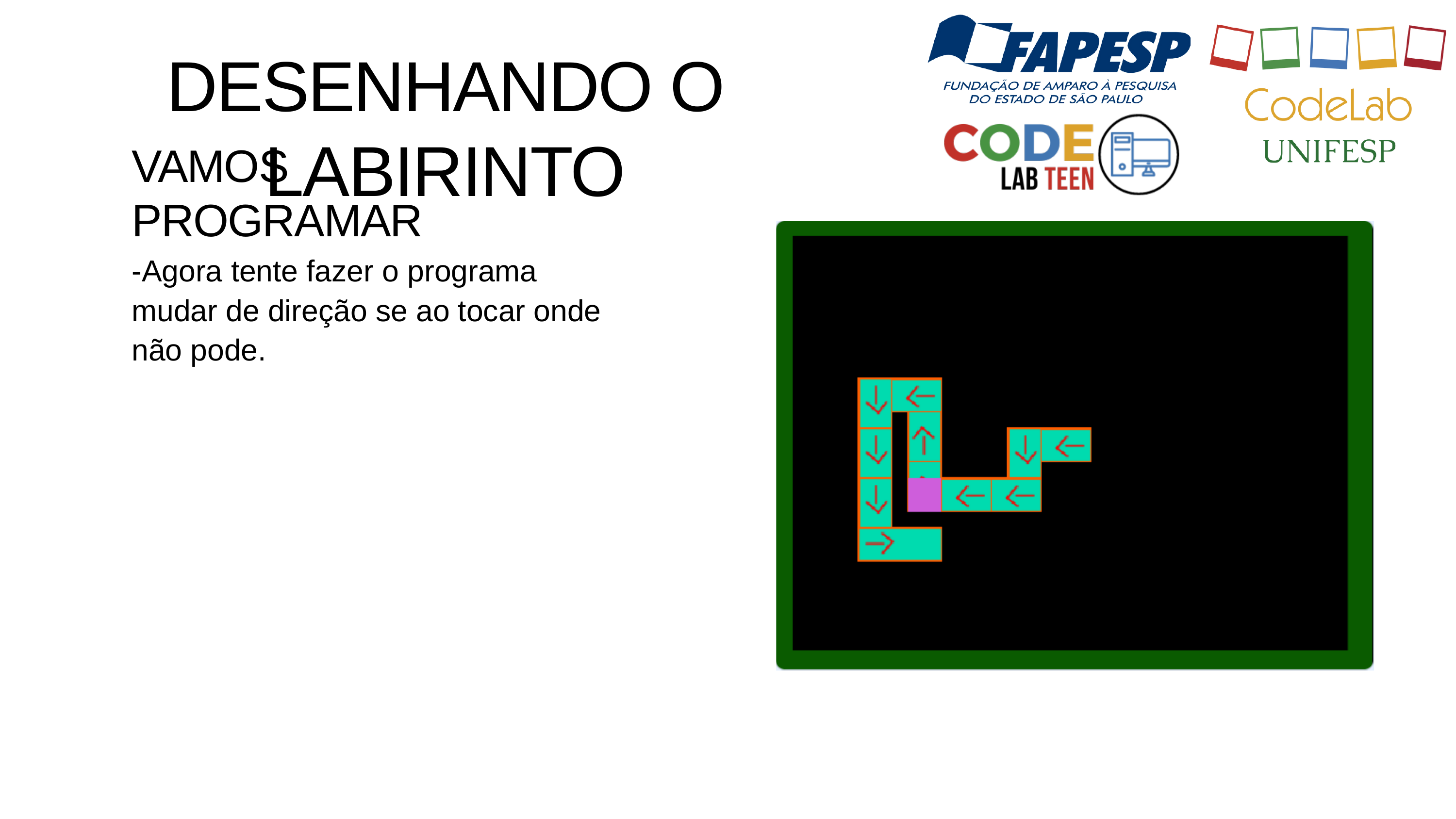

DESENHANDO O LABIRINTO

VAMOS PROGRAMAR

-Agora tente fazer o programa mudar de direção se ao tocar onde não pode.